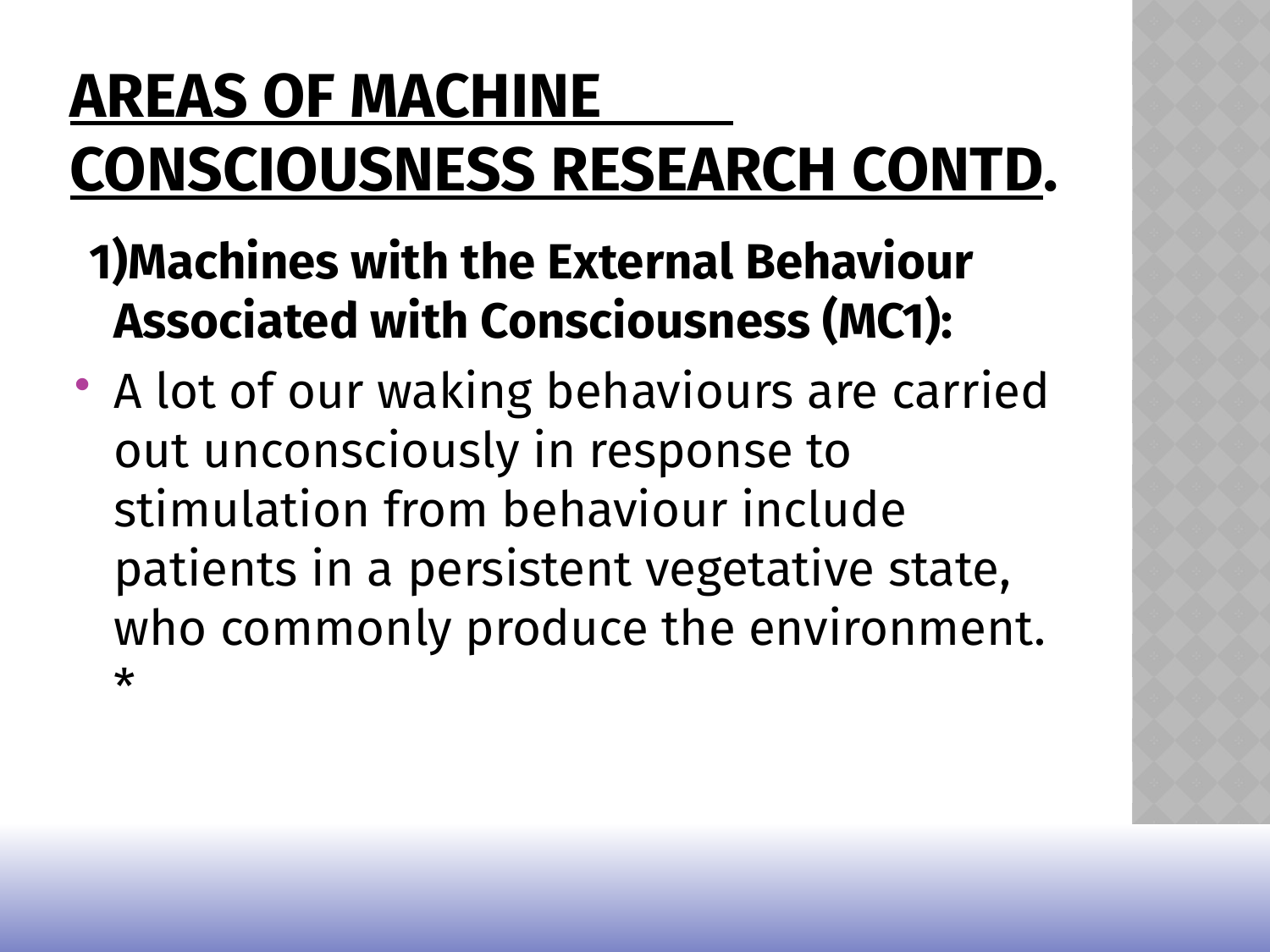

# Areas of Machine          Consciousness Research Contd.
 1)Machines with the External Behaviour Associated with Consciousness (MC1):
A lot of our waking behaviours are carried out unconsciously in response to stimulation from behaviour include patients in a persistent vegetative state, who commonly produce the environment. *